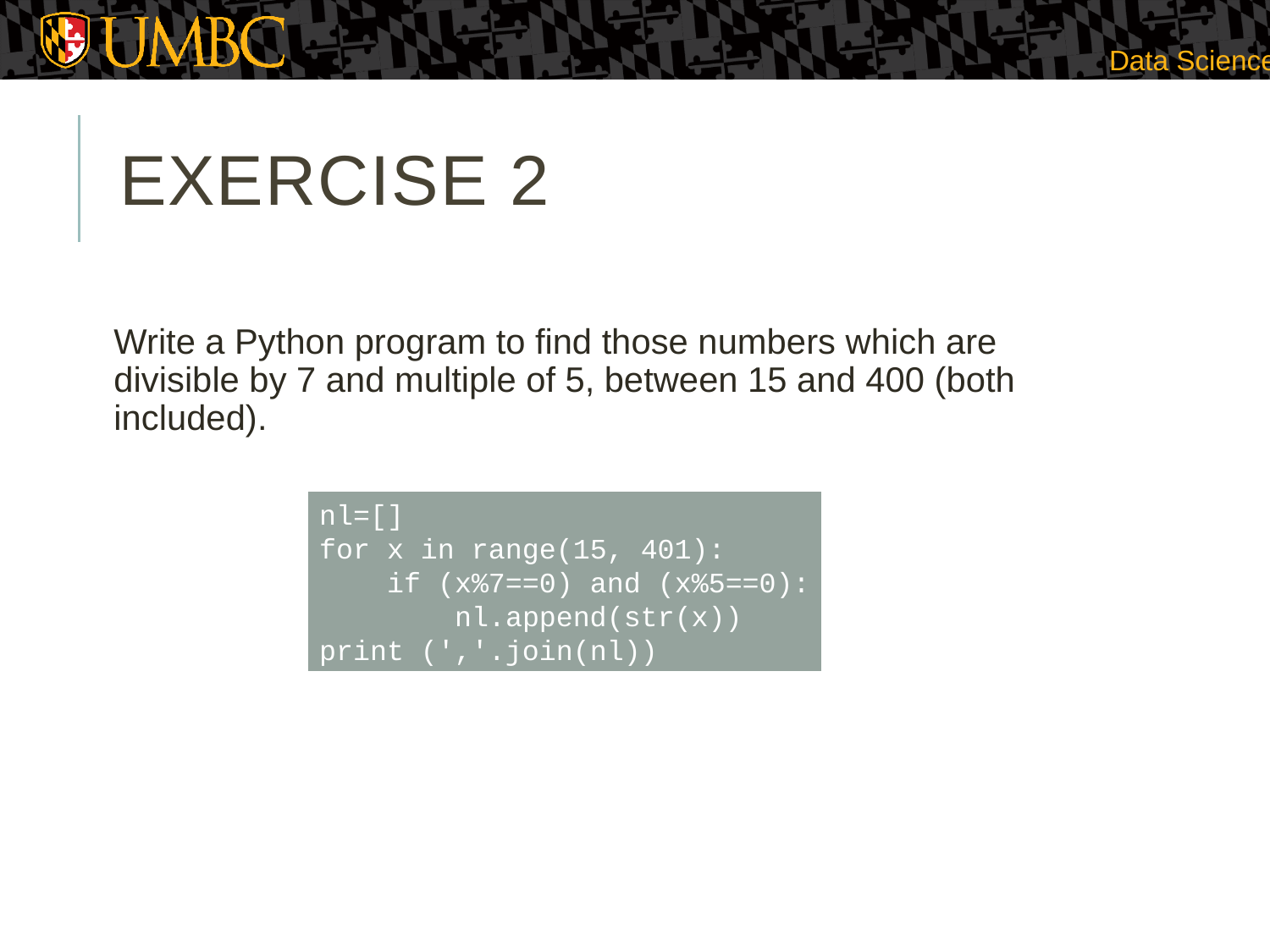

# Exercise 2
Write a Python program to find those numbers which are divisible by 7 and multiple of 5, between 15 and 400 (both included).
nl=[]
for x in range(15, 401):
    if (x%7==0) and (x%5==0):
        nl.append(str(x))
print (','.join(nl))